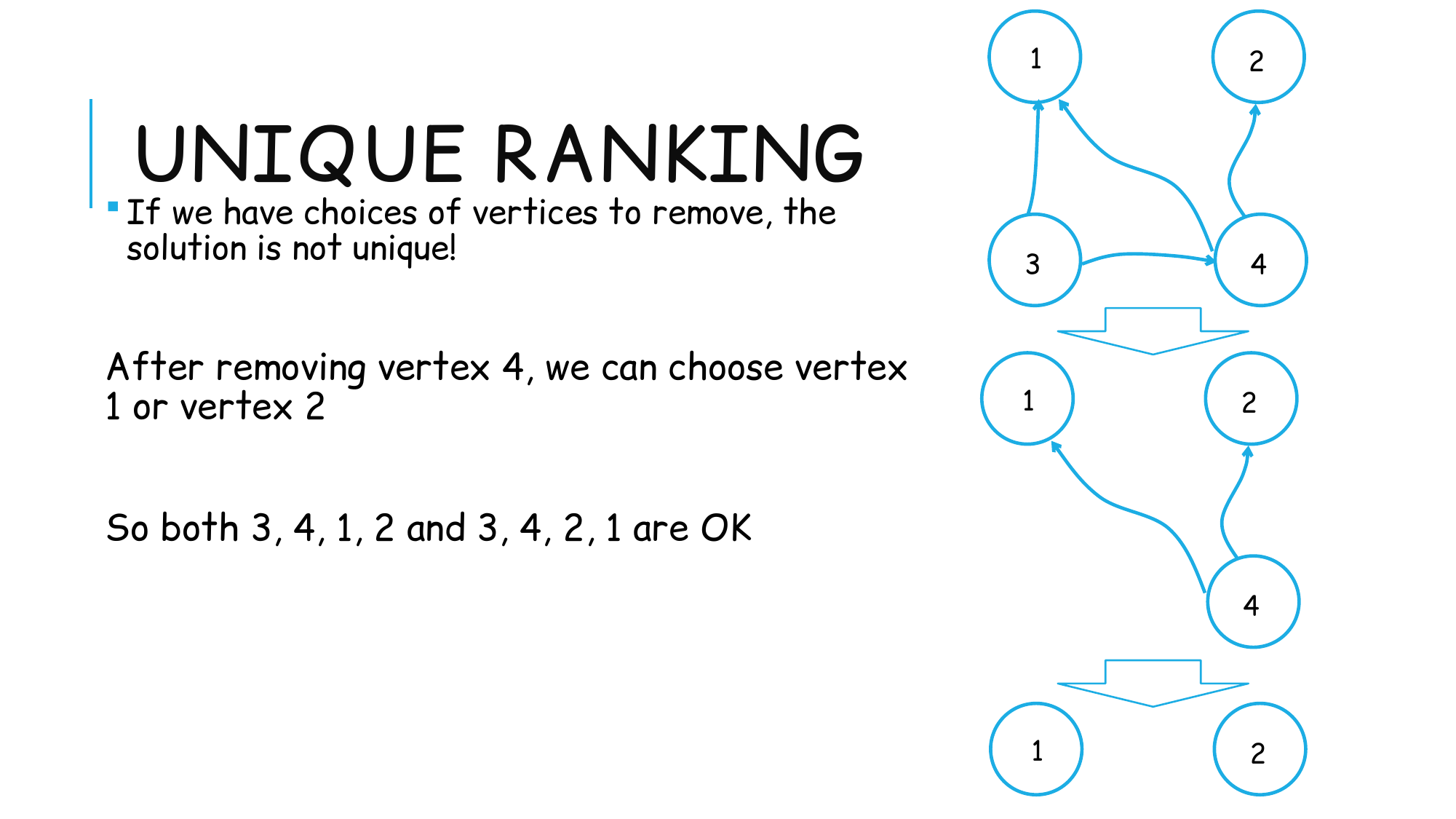

1
2
# Unique Ranking

If we have choices of vertices to remove, the solution is not unique!

After removing vertex 4, we can choose vertex 1 or vertex 2

So both 3, 4, 1, 2 and 3, 4, 2, 1 are OK

3
4

1
2

4

1
2